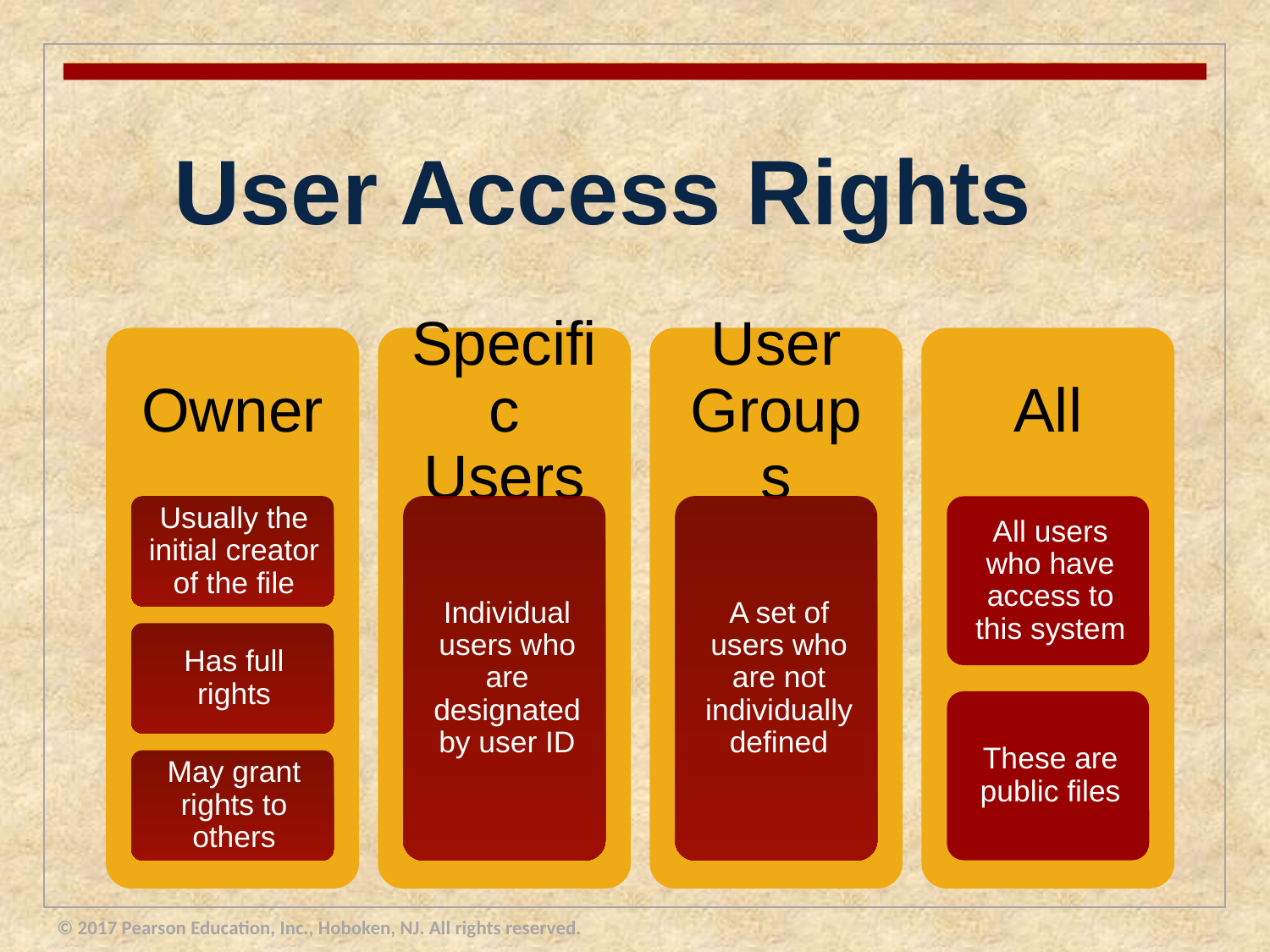

User Access Rights
Owner
Usually the initial creator of the file
Has full rights
May grant rights to others
Specific Users
Individual users who are designated by user ID
User Groups
A set of users who are not individually defined
All
All users who have access to this system
These are public files
© 2017 Pearson Education, Inc., Hoboken, NJ. All rights reserved.